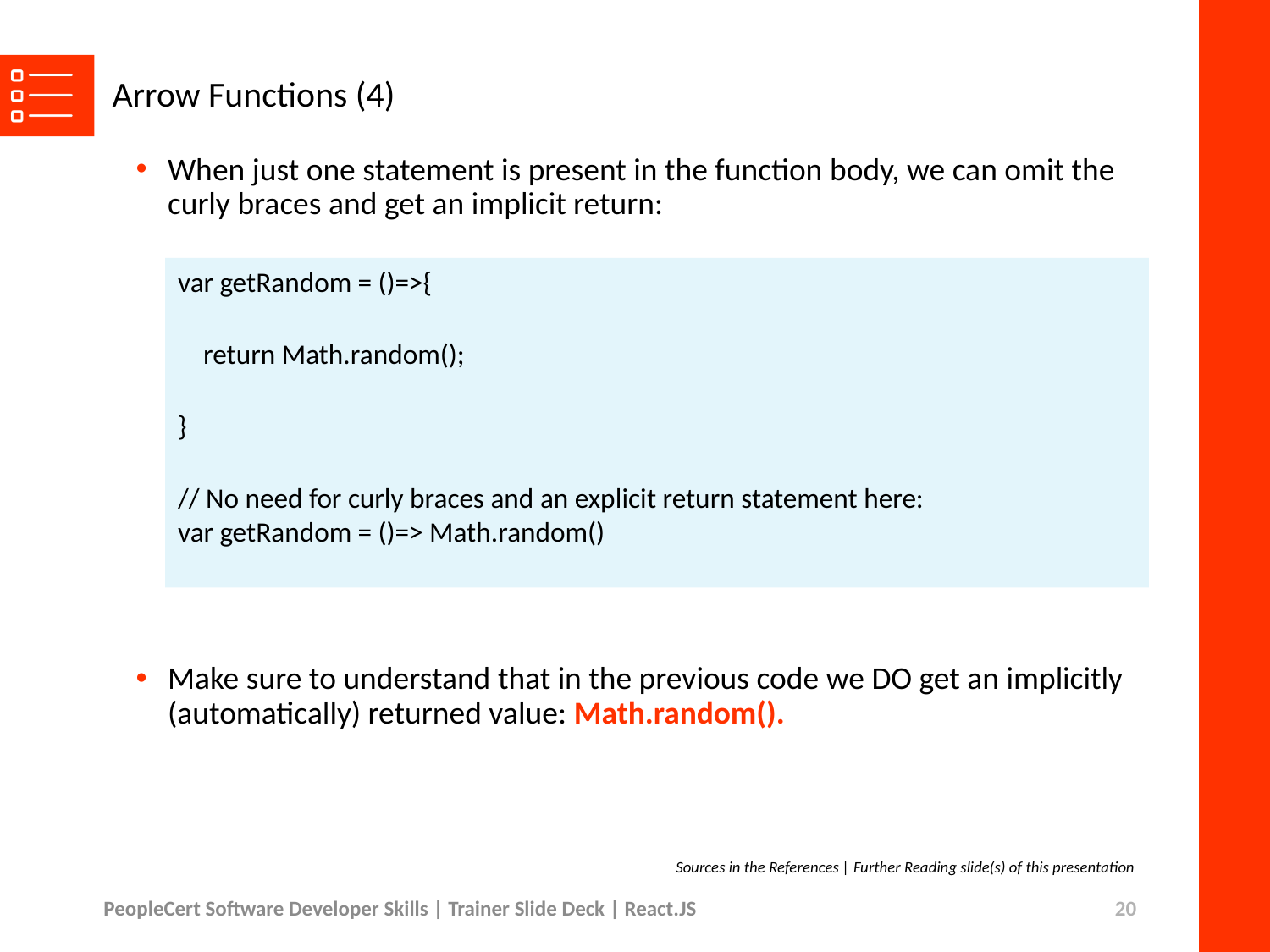

# Arrow Functions (4)
When just one statement is present in the function body, we can omit the curly braces and get an implicit return:

Make sure to understand that in the previous code we DO get an implicitly (automatically) returned value: Math.random().

var getRandom = ()=>{

    return Math.random();

}

// No need for curly braces and an explicit return statement here:
var getRandom = ()=> Math.random()

Sources in the References | Further Reading slide(s) of this presentation
PeopleCert Software Developer Skills | Trainer Slide Deck | React.JS
20